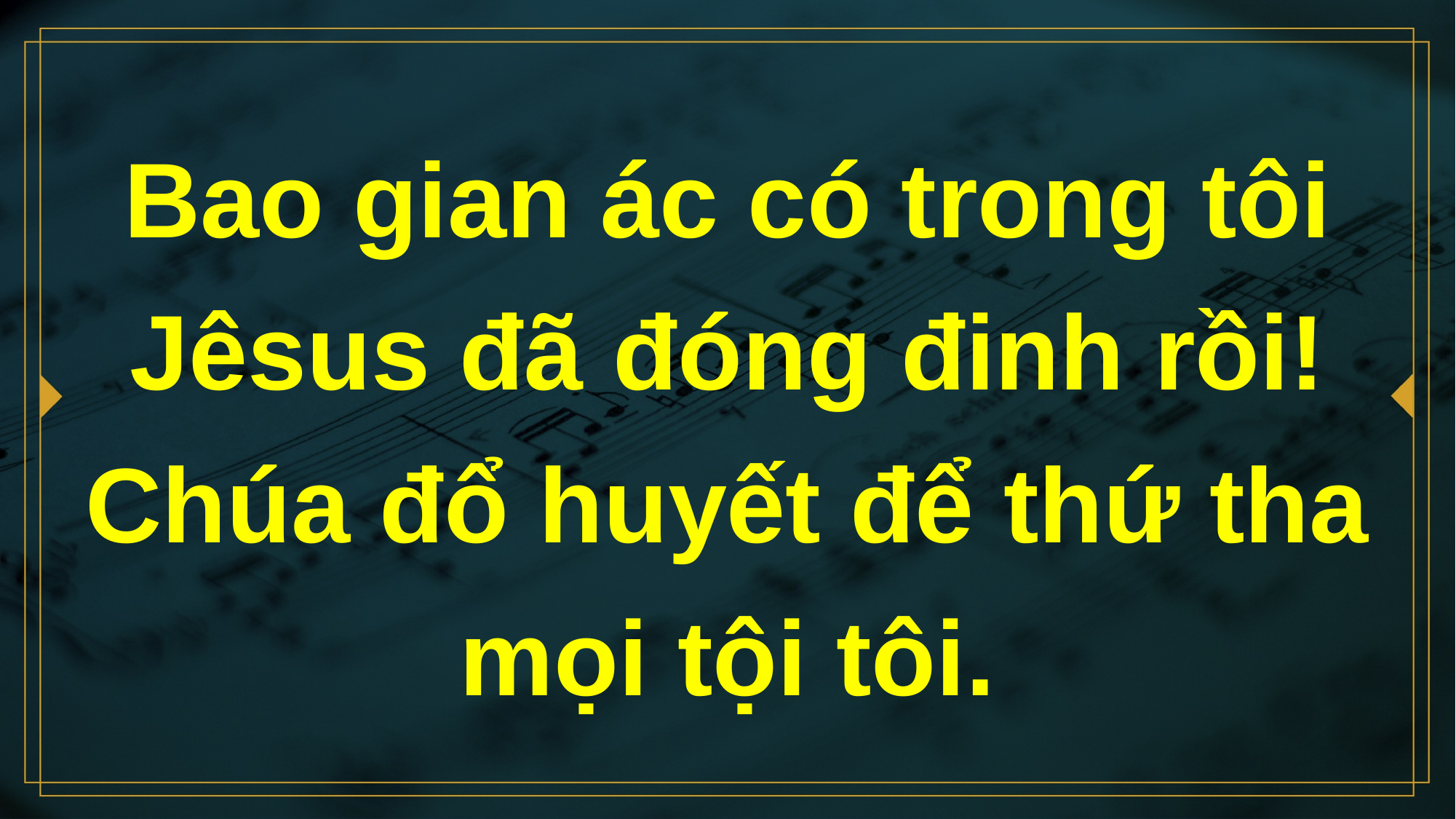

# Bao gian ác có trong tôi Jêsus đã đóng đinh rồi! Chúa đổ huyết để thứ tha mọi tội tôi.